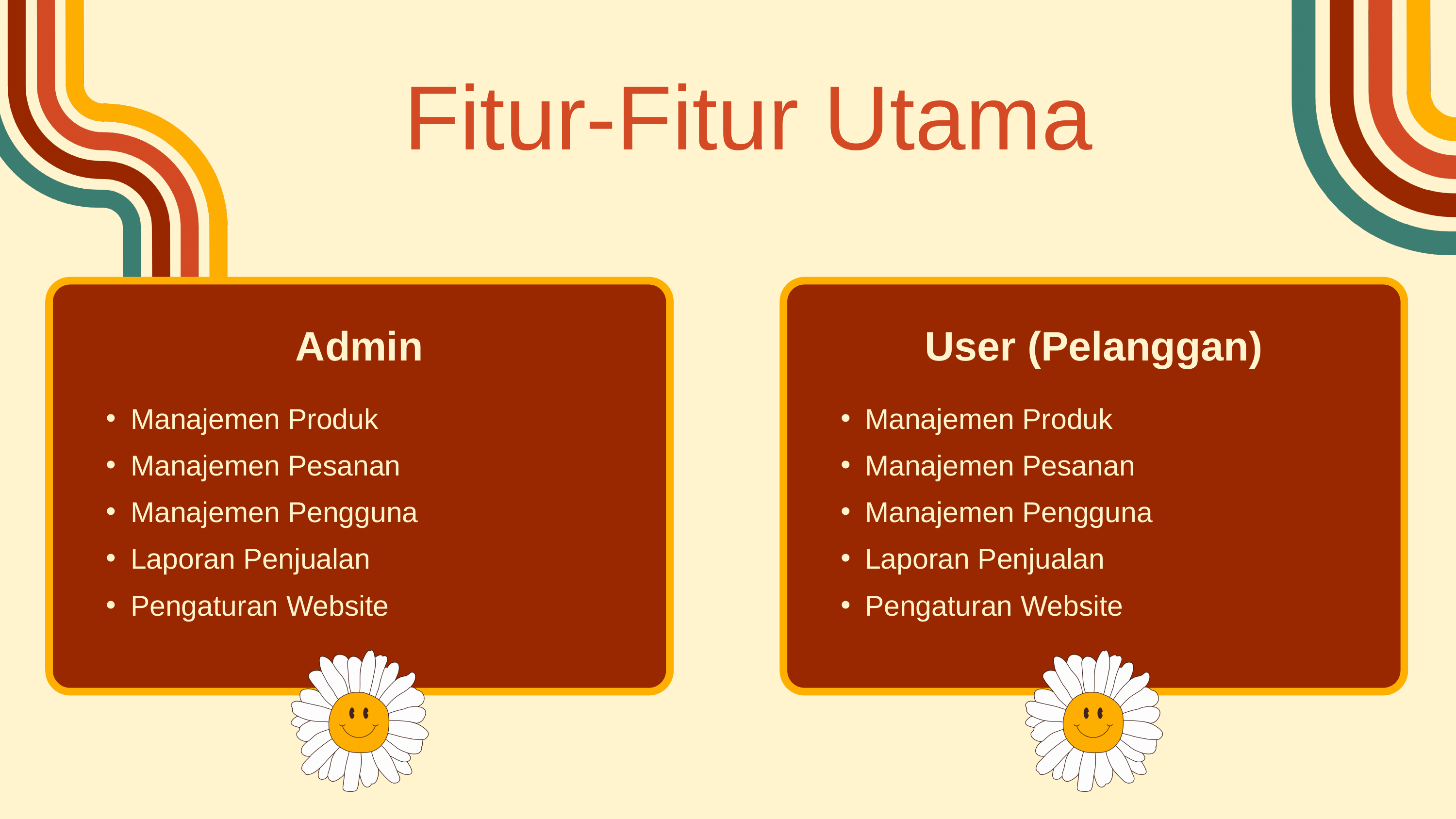

Fitur-Fitur Utama

Admin
User (Pelanggan)
Manajemen Produk
Manajemen Pesanan
Manajemen Pengguna
Laporan Penjualan
Pengaturan Website
Manajemen Produk
Manajemen Pesanan
Manajemen Pengguna
Laporan Penjualan
Pengaturan Website